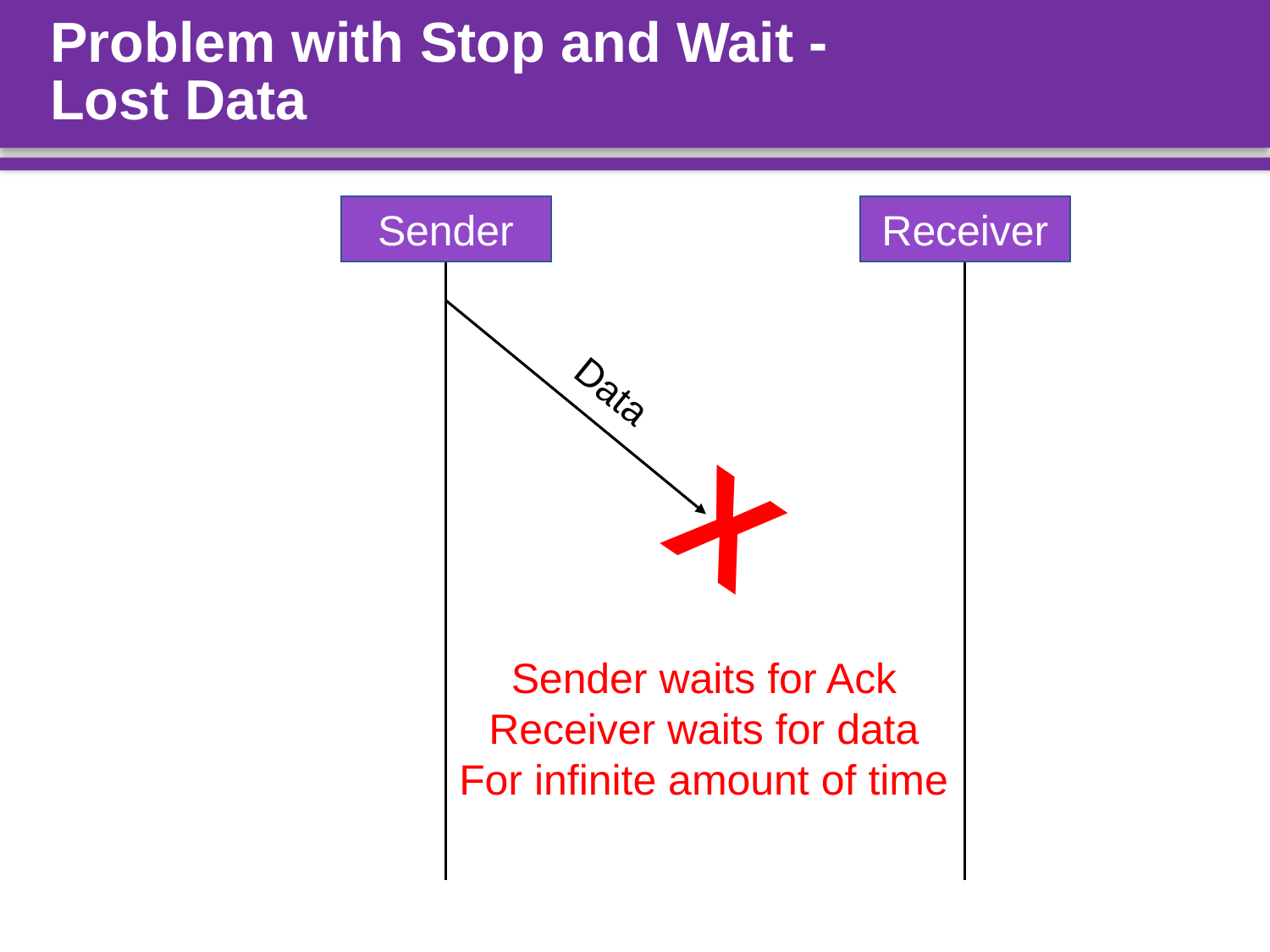

# Problem with Stop and Wait - Lost Data
Sender
Receiver
Data
X
Sender waits for Ack
Receiver waits for data
For infinite amount of time